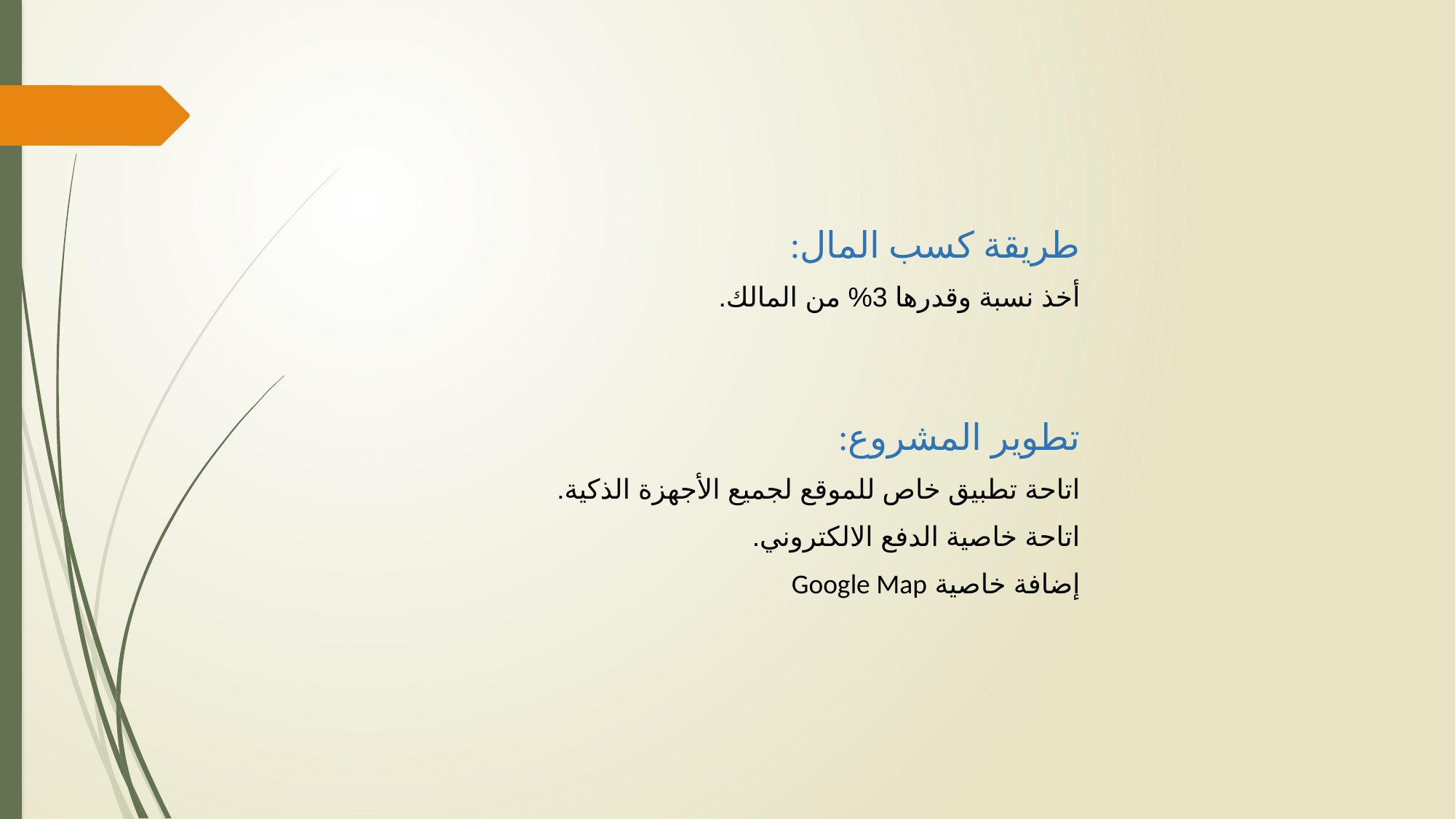

طريقة كسب المال:
أخذ نسبة وقدرها 3% من المالك.

تطوير المشروع:
اتاحة تطبيق خاص للموقع لجميع الأجهزة الذكية.
اتاحة خاصية الدفع الالكتروني.
إضافة خاصية Google Map